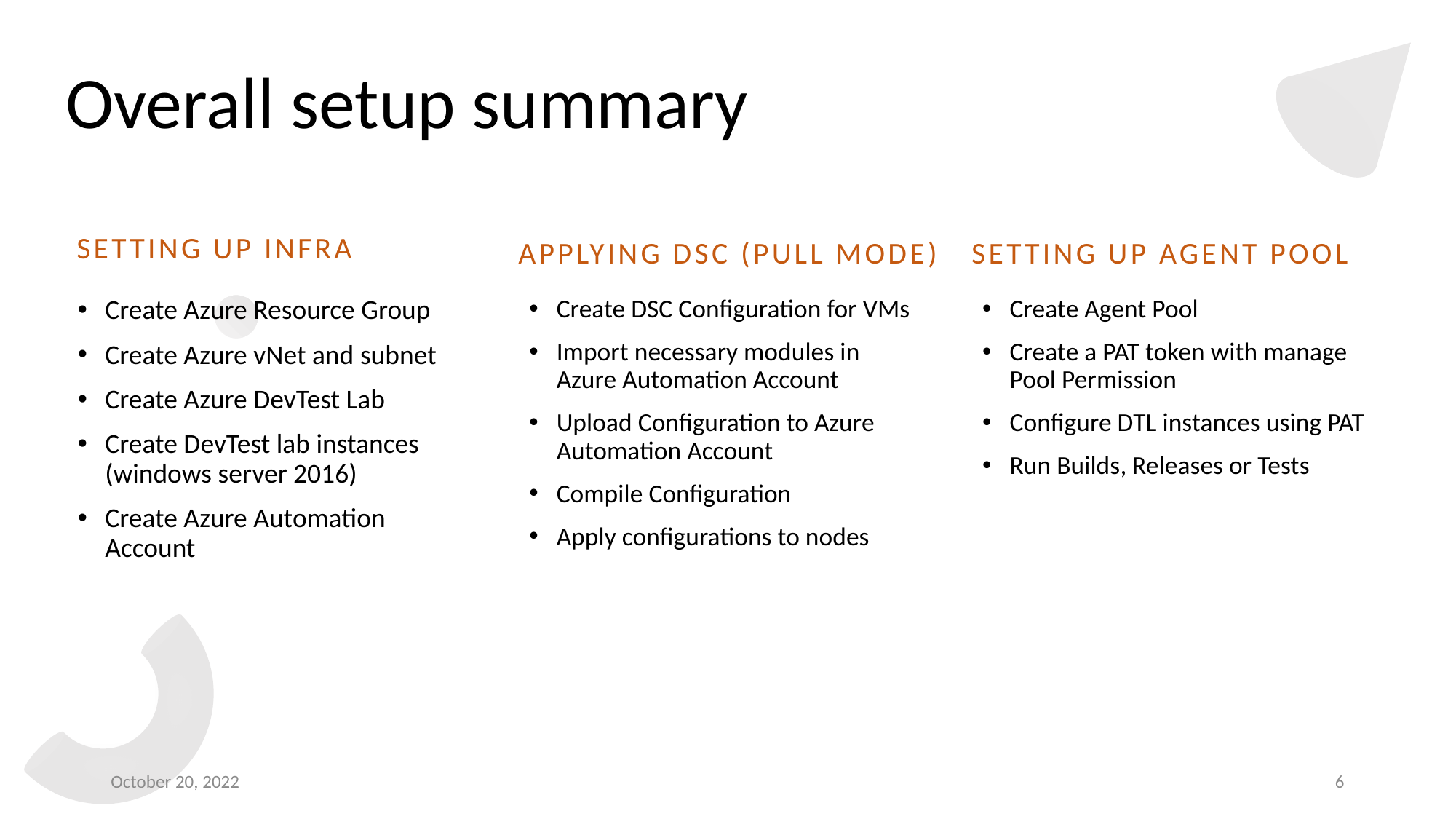

# Overall setup summary
Setting Up Infra
Applying DSC (Pull MODE)
Setting UP Agent Pool
Create DSC Configuration for VMs
Import necessary modules in Azure Automation Account
Upload Configuration to Azure Automation Account
Compile Configuration
Apply configurations to nodes
Create Agent Pool
Create a PAT token with manage Pool Permission
Configure DTL instances using PAT
Run Builds, Releases or Tests
Create Azure Resource Group
Create Azure vNet and subnet
Create Azure DevTest Lab
Create DevTest lab instances (windows server 2016)
Create Azure Automation Account

October 20, 2022
6